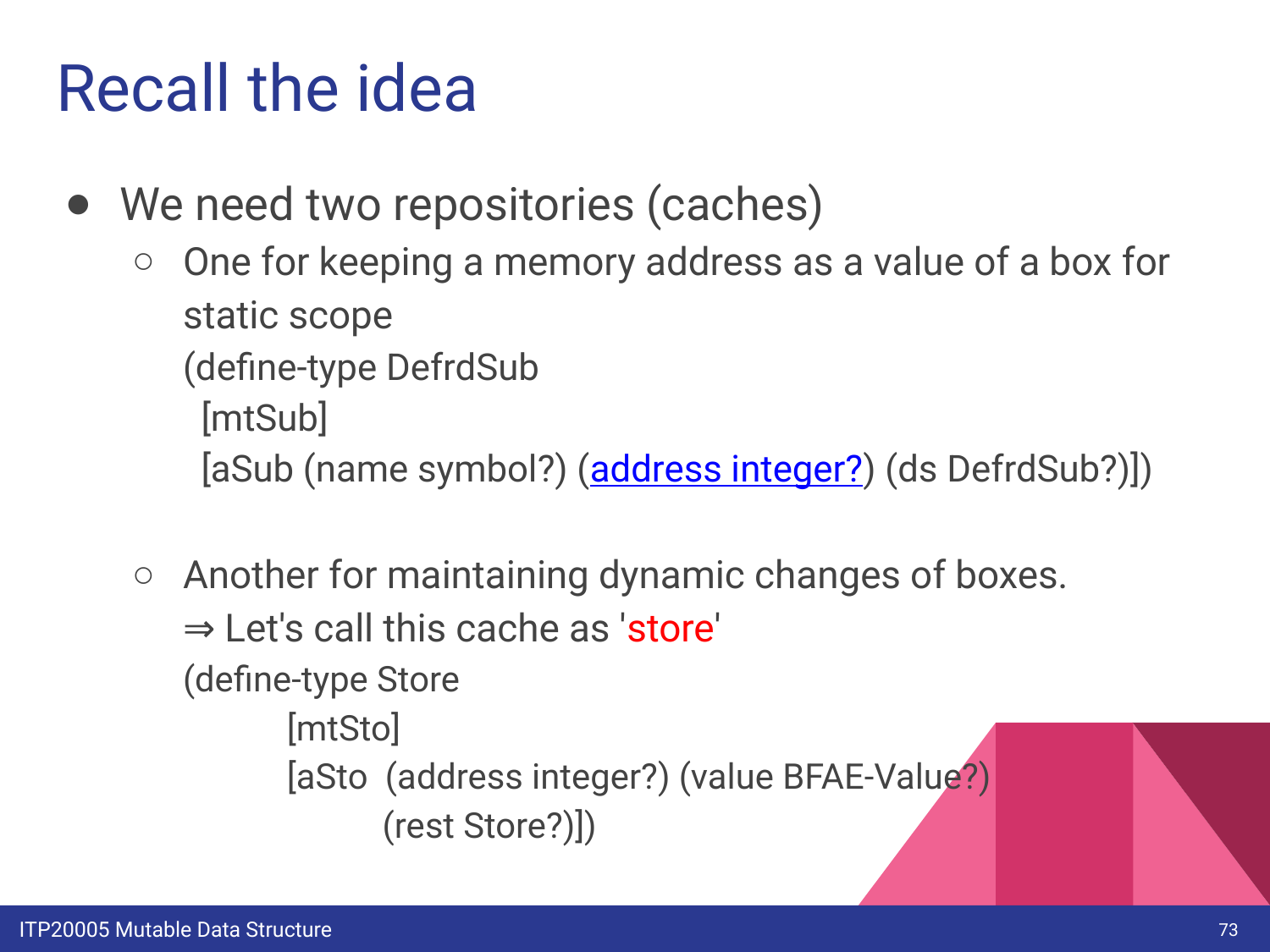

# Recall the idea
We need two repositories (caches)
One for keeping a memory address as a value of a box for static scope
(define-type DefrdSub
  [mtSub]
  [aSub (name symbol?) (address integer?) (ds DefrdSub?)])
Another for maintaining dynamic changes of boxes.
⇒ Let's call this cache as 'store'
(define-type Store
            [mtSto]
            [aSto  (address integer?) (value BFAE-Value?)
                       (rest Store?)])
73